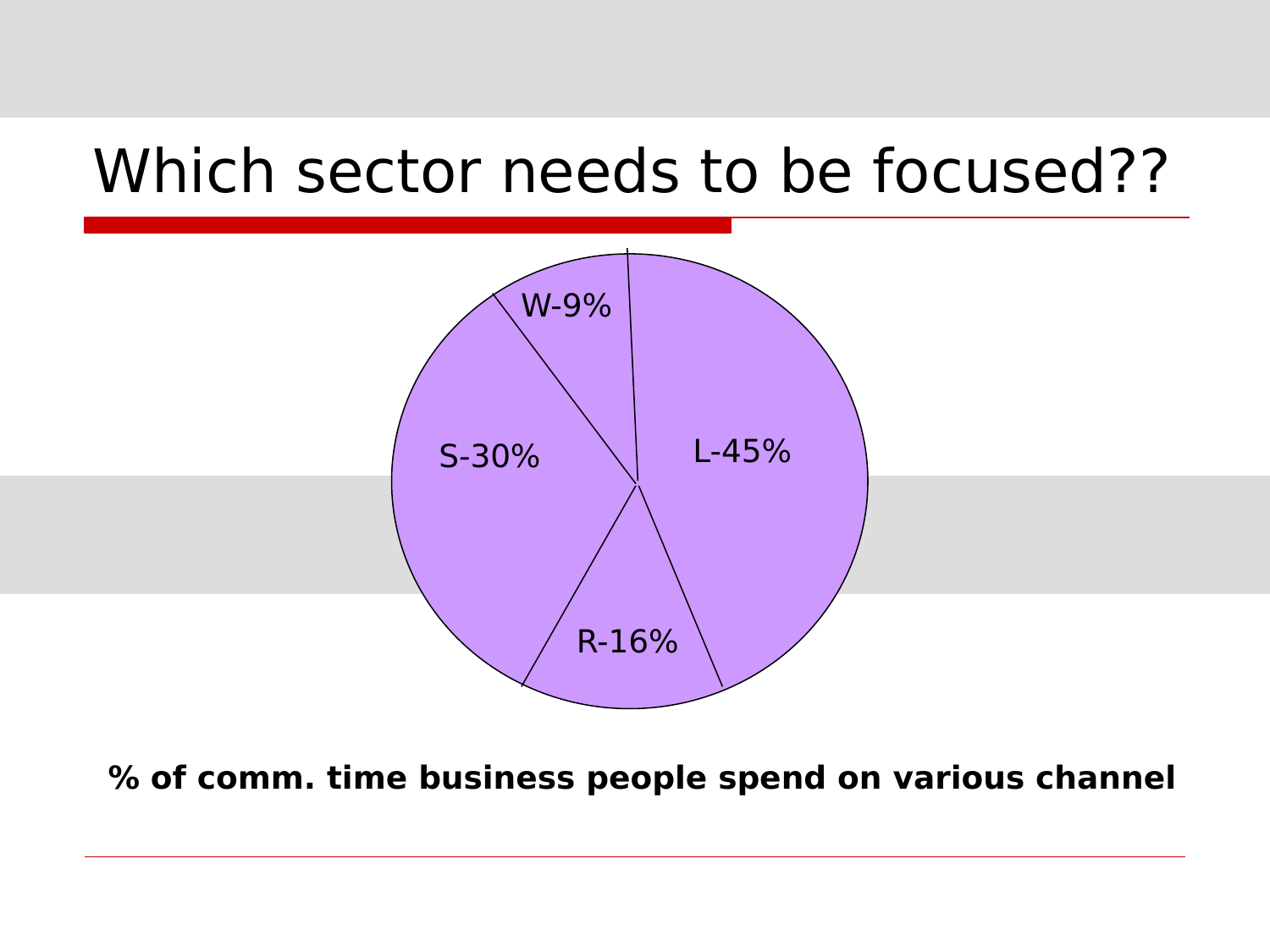

# Which sector needs to be focused??
W-9%
L-45%
S-30%
R-16%

% of comm. time business people spend on various channel